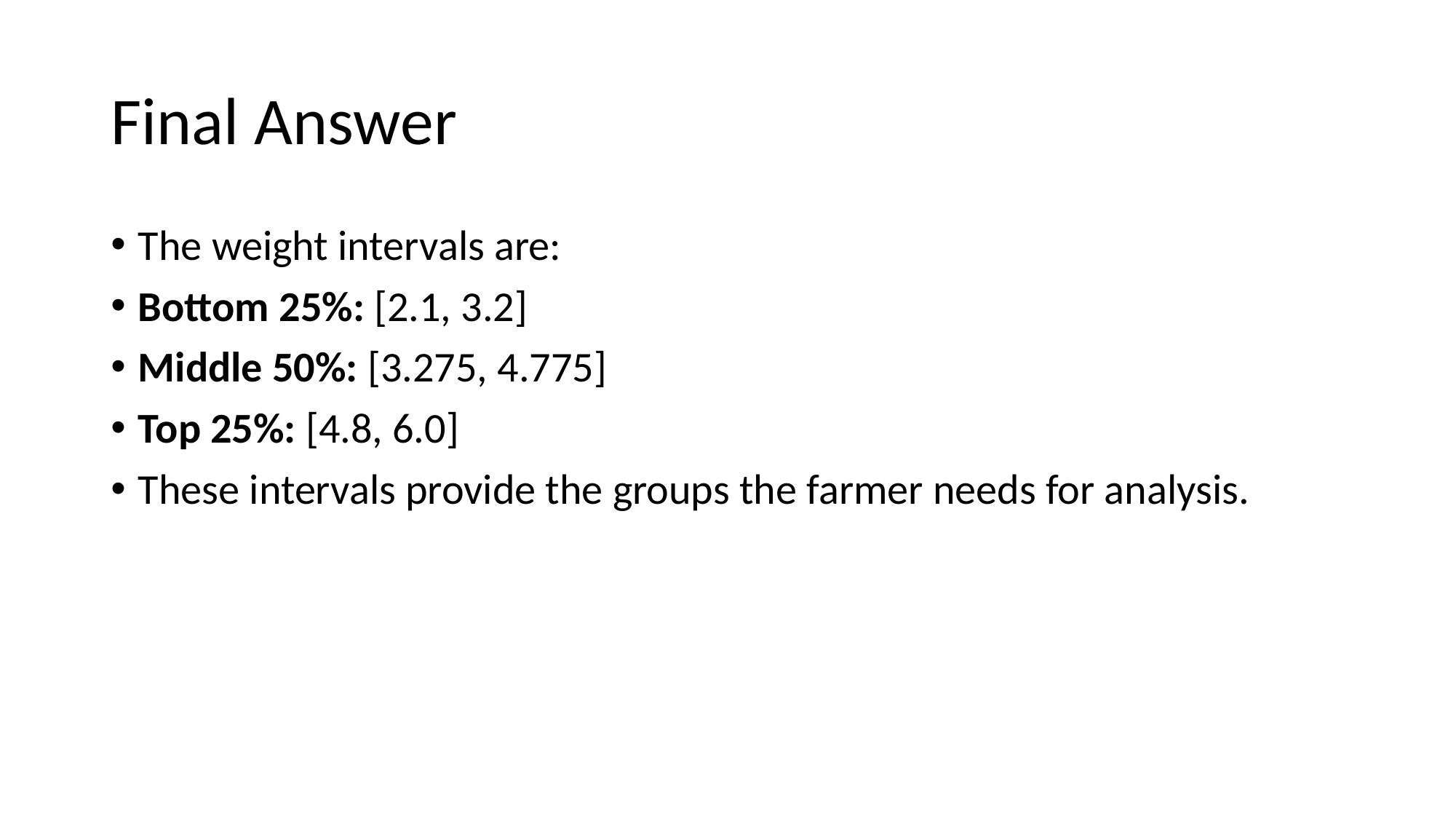

# Final Answer
The weight intervals are:
Bottom 25%: [2.1, 3.2]
Middle 50%: [3.275, 4.775]
Top 25%: [4.8, 6.0]
These intervals provide the groups the farmer needs for analysis.